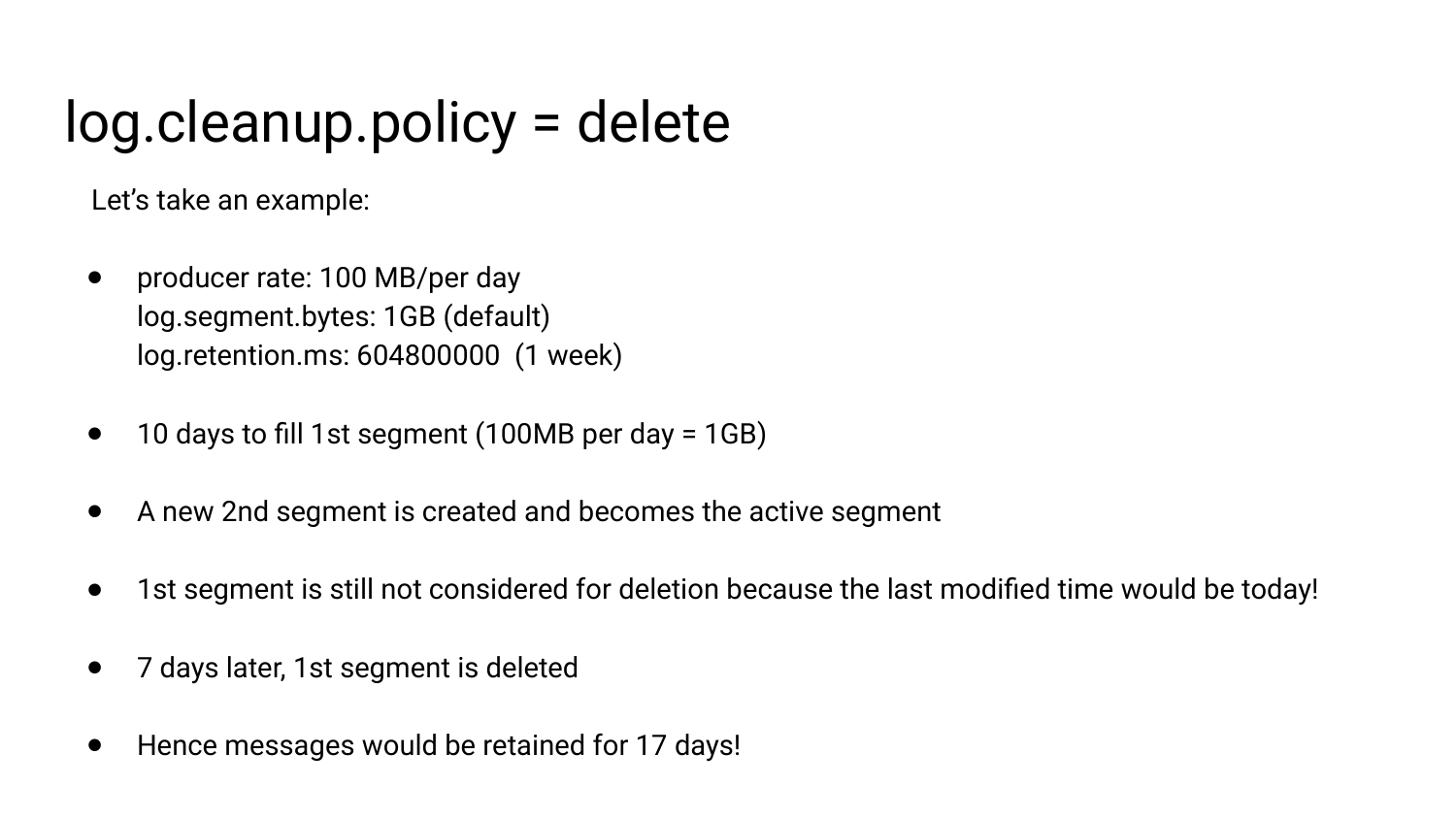

# log.cleanup.policy = delete
Let’s take an example:

producer rate: 100 MB/per day
log.segment.bytes: 1GB (default)
log.retention.ms: 604800000  (1 week)

10 days to fill 1st segment (100MB per day = 1GB)

A new 2nd segment is created and becomes the active segment

1st segment is still not considered for deletion because the last modified time would be today!

7 days later, 1st segment is deleted

Hence messages would be retained for 17 days!